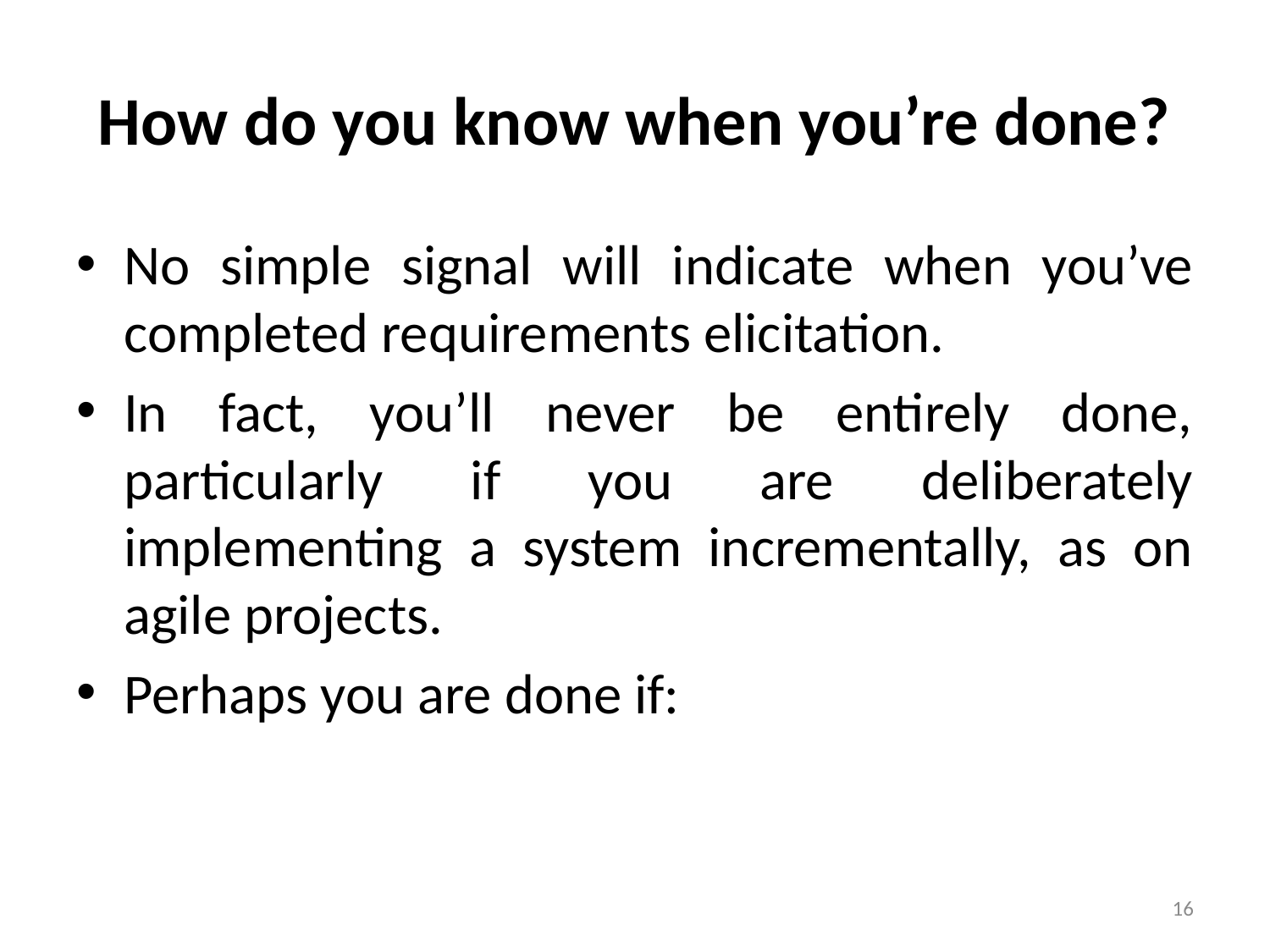

# How do you know when you’re done?
No simple signal will indicate when you’ve completed requirements elicitation.
In fact, you’ll never be entirely done, particularly if you are deliberately implementing a system incrementally, as on agile projects.
Perhaps you are done if:
16